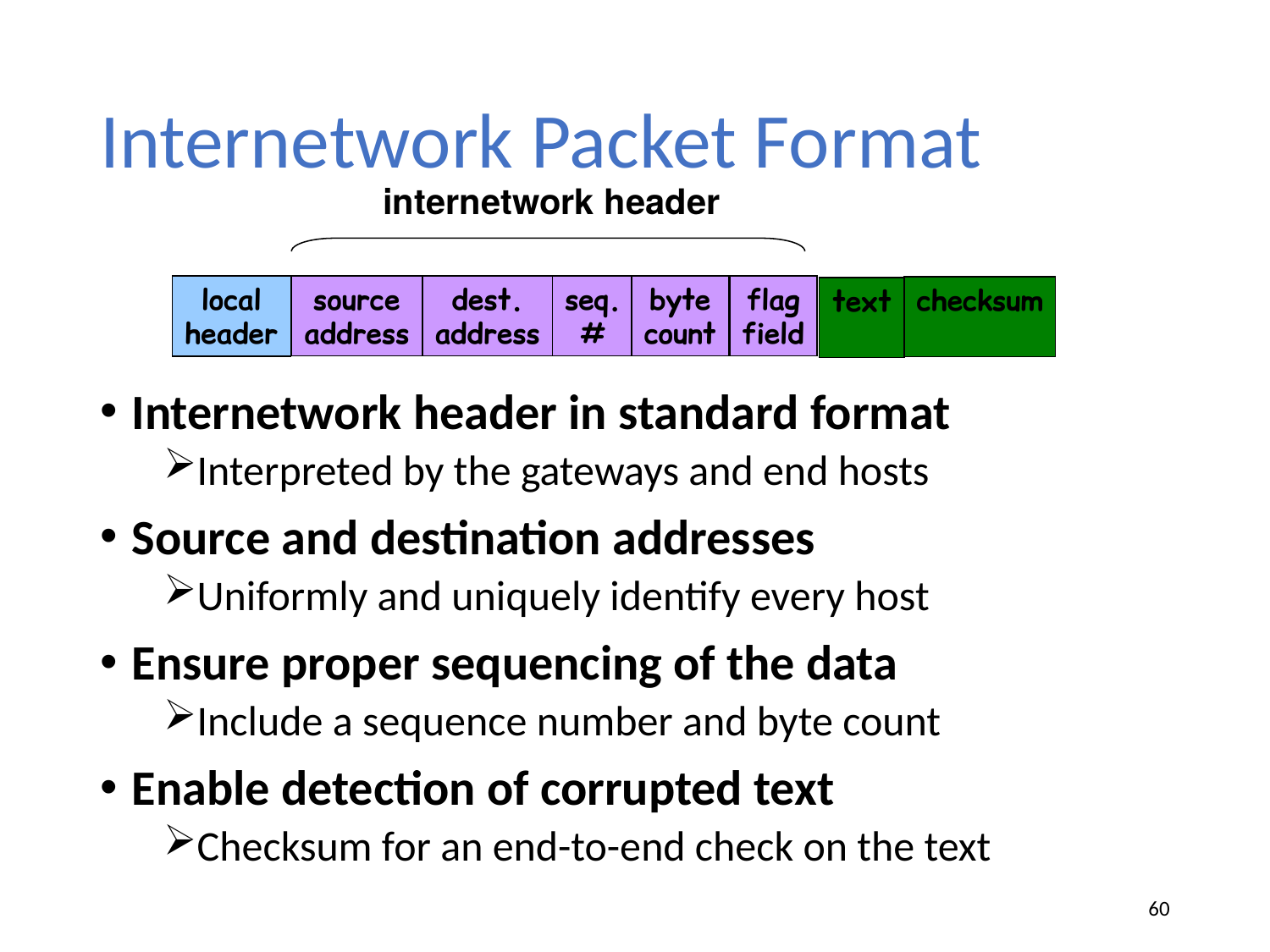

# Internetwork Packet Format
internetwork header
source
address
dest.
address
seq.
#
byte
count
flag
field
local
header
checksum

text

Internetwork header in standard format
Interpreted by the gateways and end hosts
Source and destination addresses
Uniformly and uniquely identify every host
Ensure proper sequencing of the data
Include a sequence number and byte count
Enable detection of corrupted text
Checksum for an end-to-end check on the text
60